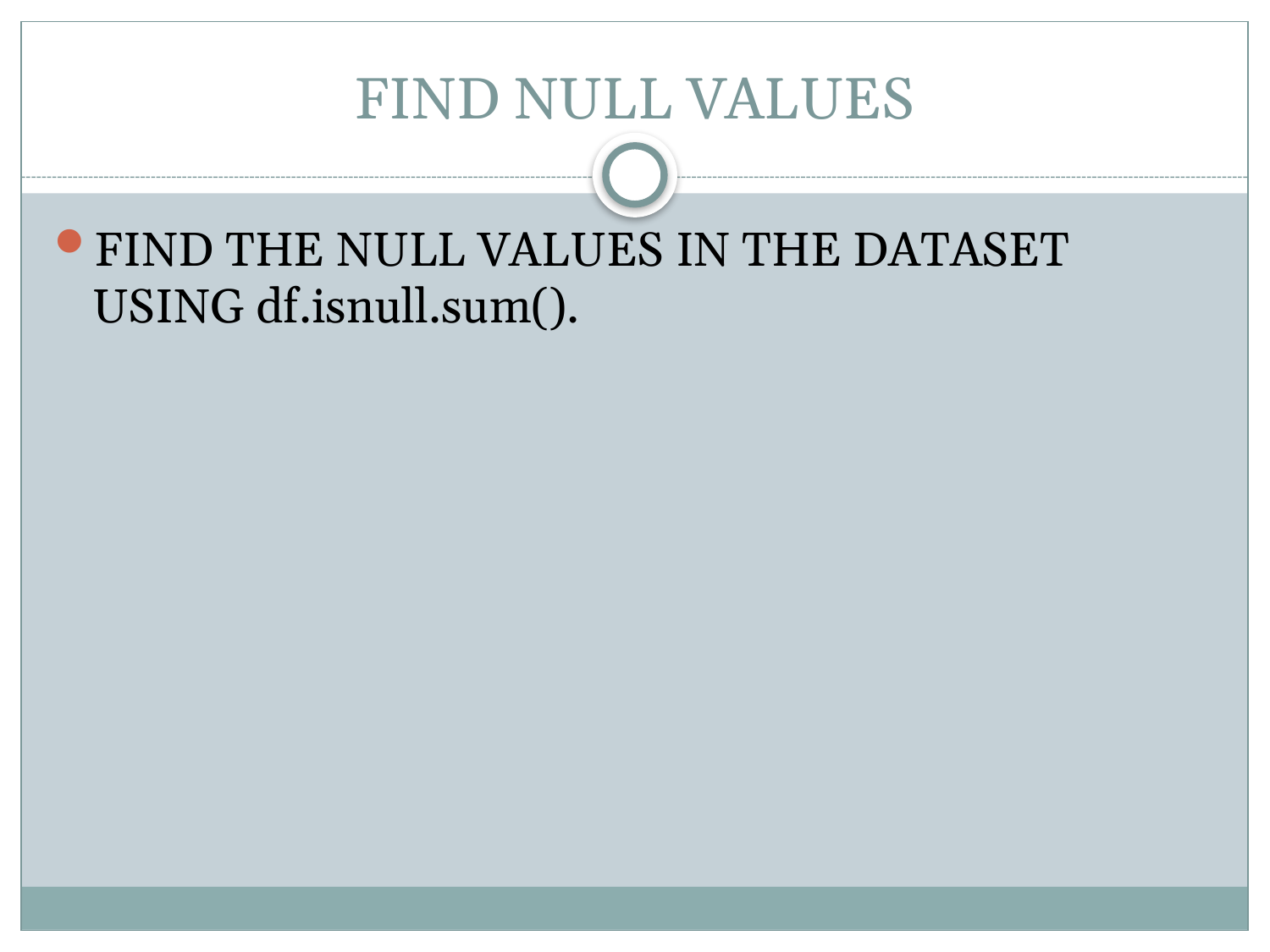

# FIND NULL VALUES
FIND THE NULL VALUES IN THE DATASET USING df.isnull.sum().